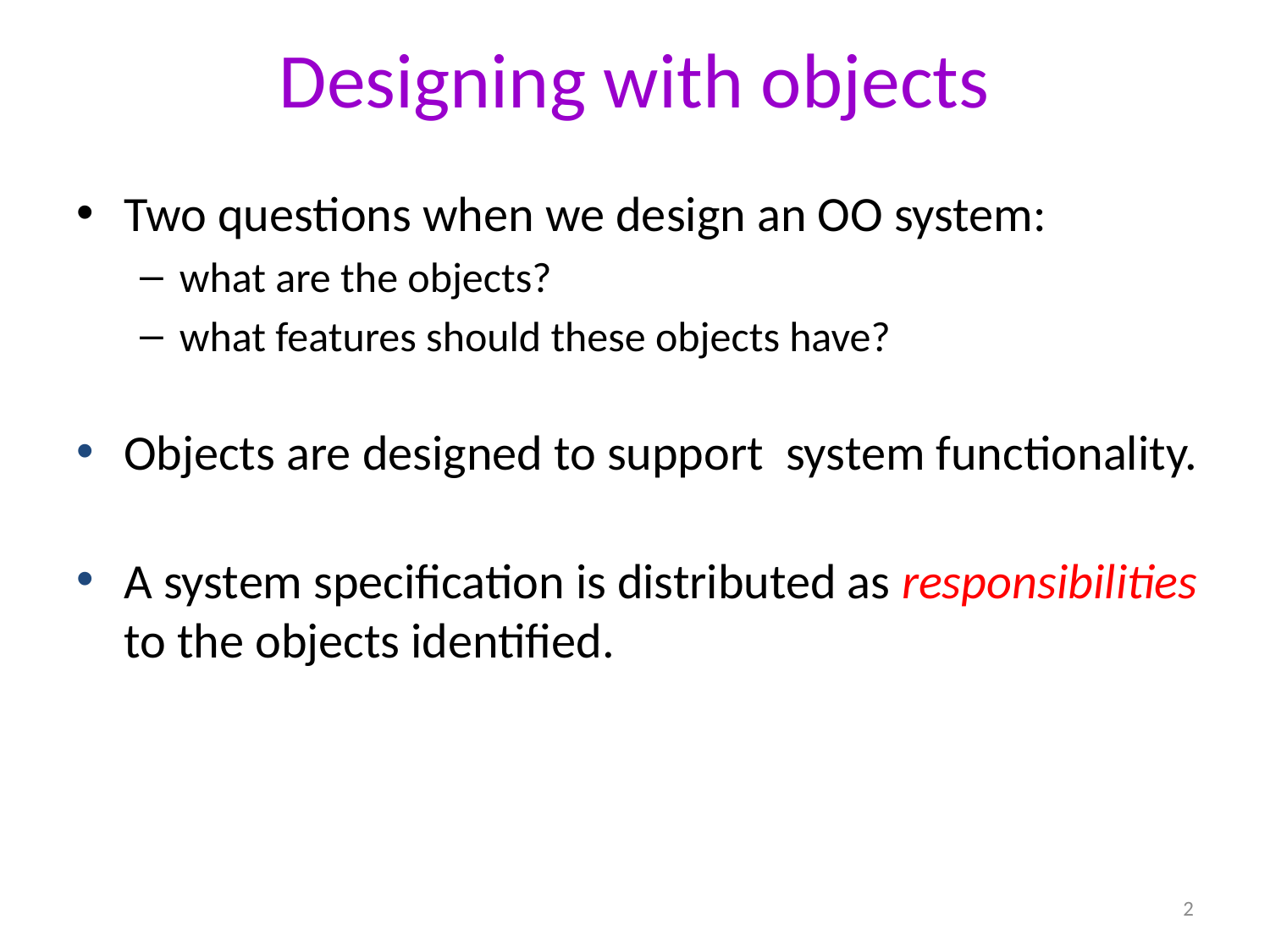

# Designing with objects
Two questions when we design an OO system:
what are the objects?
what features should these objects have?
Objects are designed to support  system functionality.
A system specification is distributed as responsibilities to the objects identified.

2